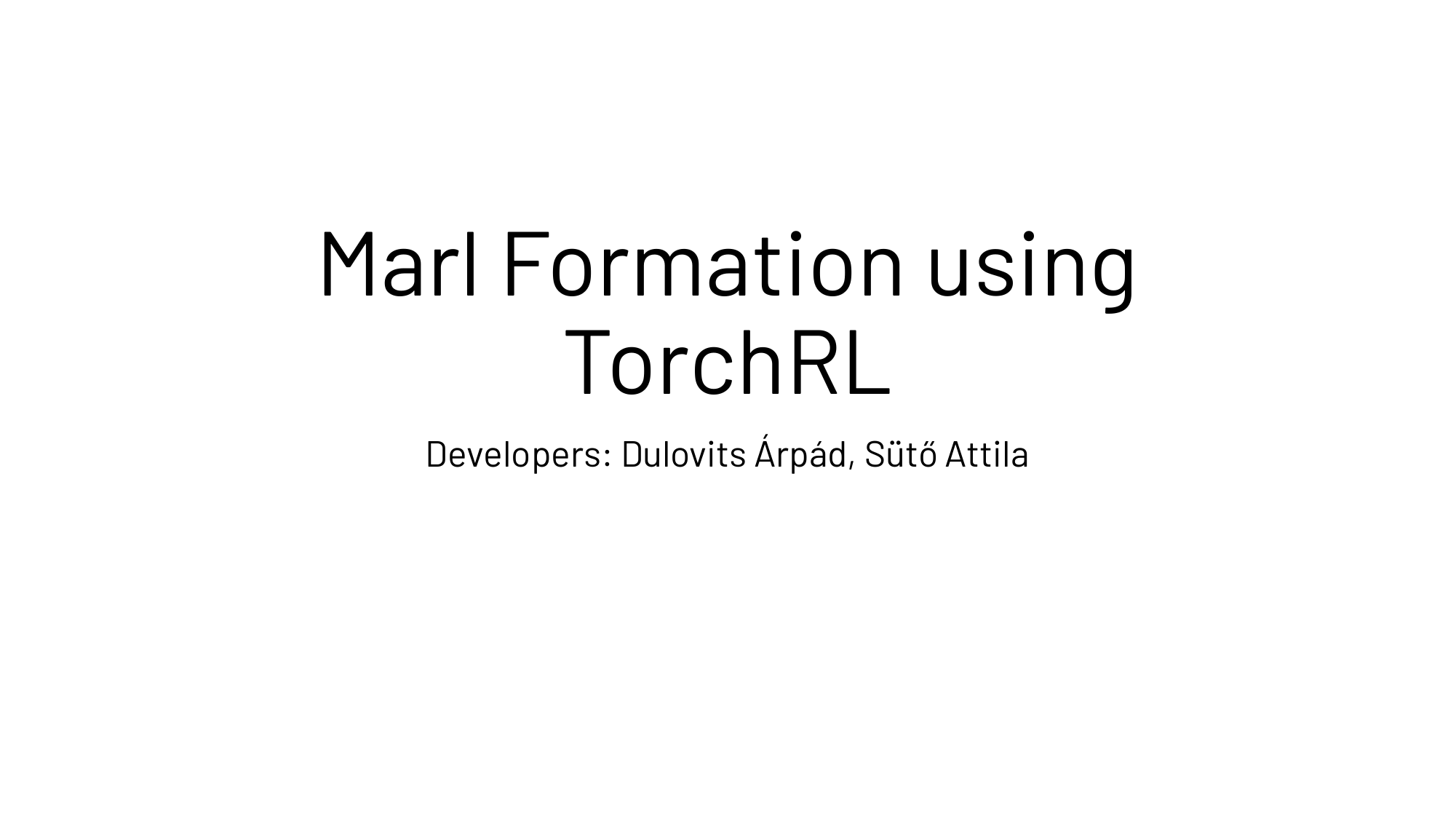

# Marl Formation using TorchRL
Developers: Dulovits Árpád, Sütő Attila